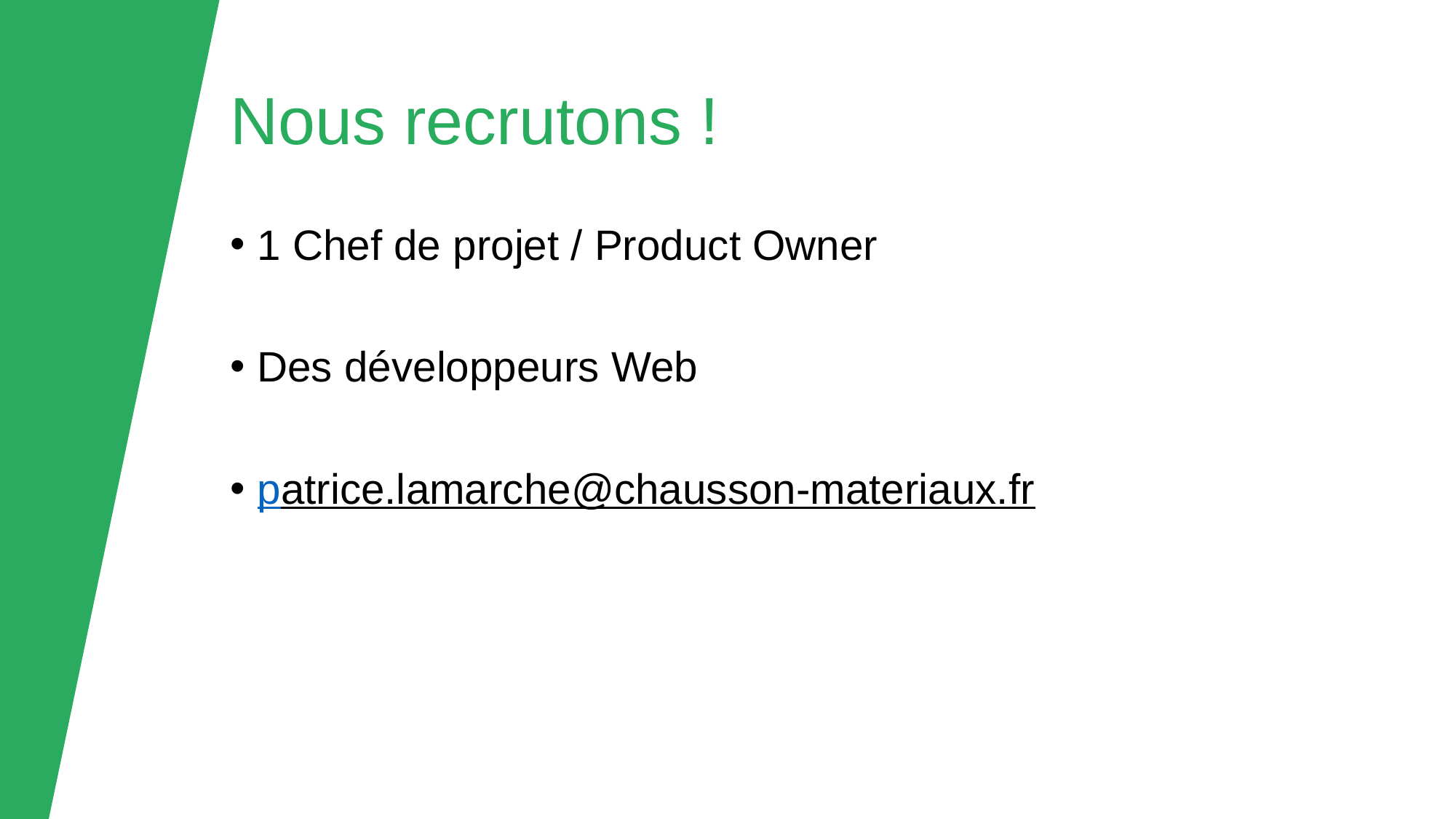

# Nous recrutons !
1 Chef de projet / Product Owner

Des développeurs Web

patrice.lamarche@chausson-materiaux.fr